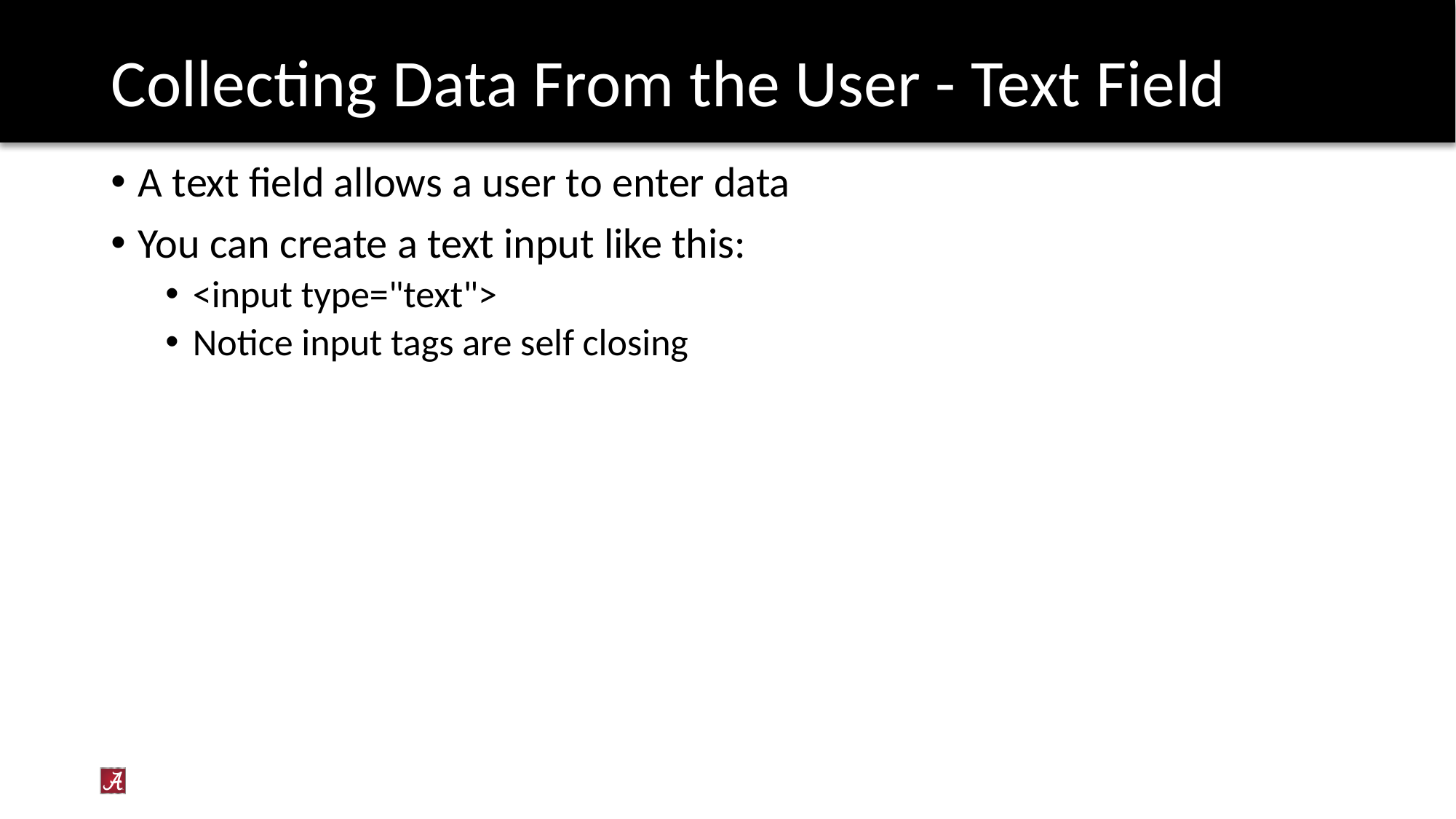

# Collecting Data From the User - Text Field
A text field allows a user to enter data
You can create a text input like this:
<input type="text">
Notice input tags are self closing